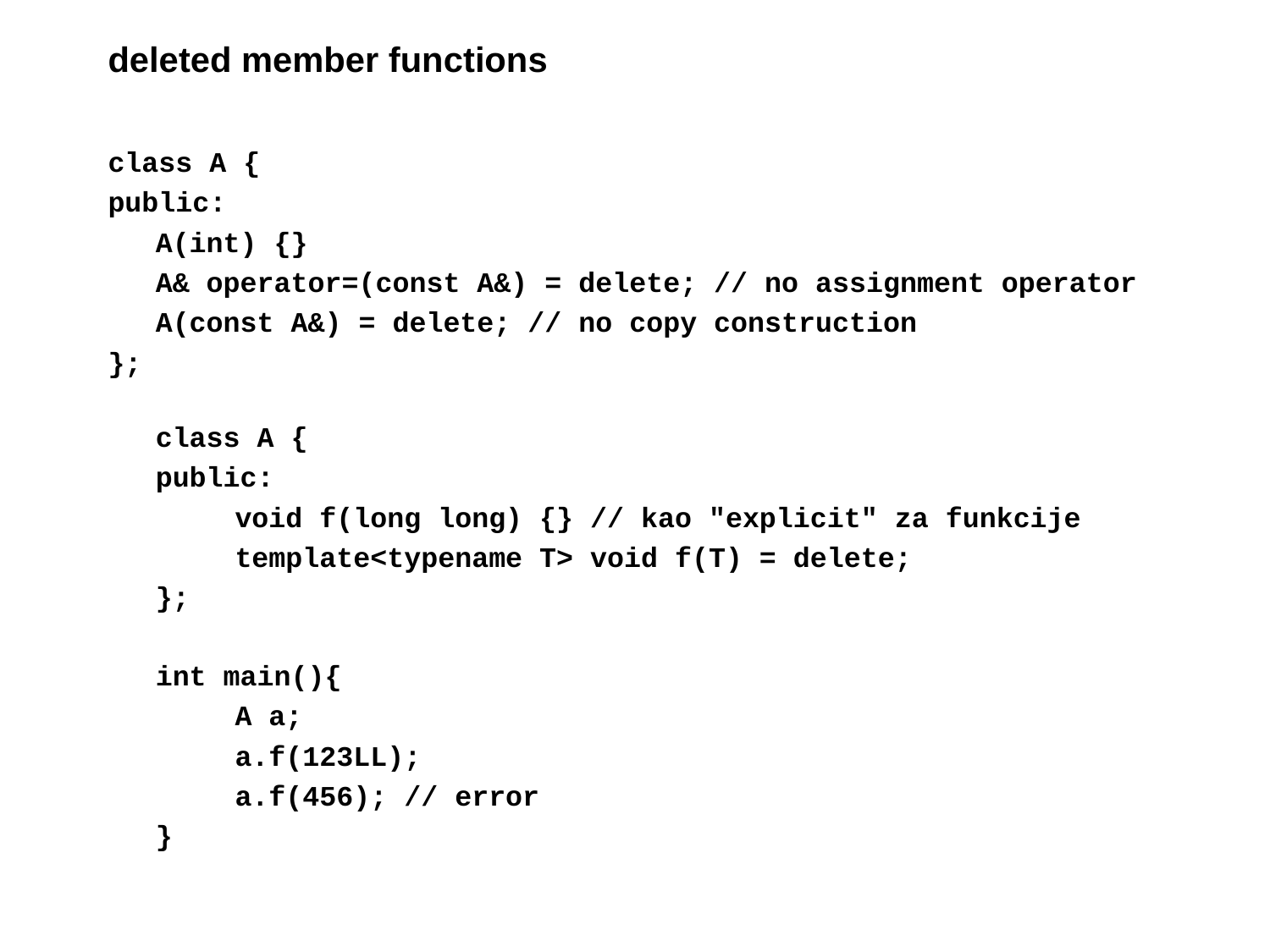

# deleted member functions
class A {
public:
	A(int) {}
	A& operator=(const A&) = delete; // no assignment operator
	A(const A&) = delete; // no copy construction
};
class A {
public:
	void f(long long) {} // kao "explicit" za funkcije
	template<typename T> void f(T) = delete;
};

int main(){
	A a;
	a.f(123LL);
	a.f(456); // error
}